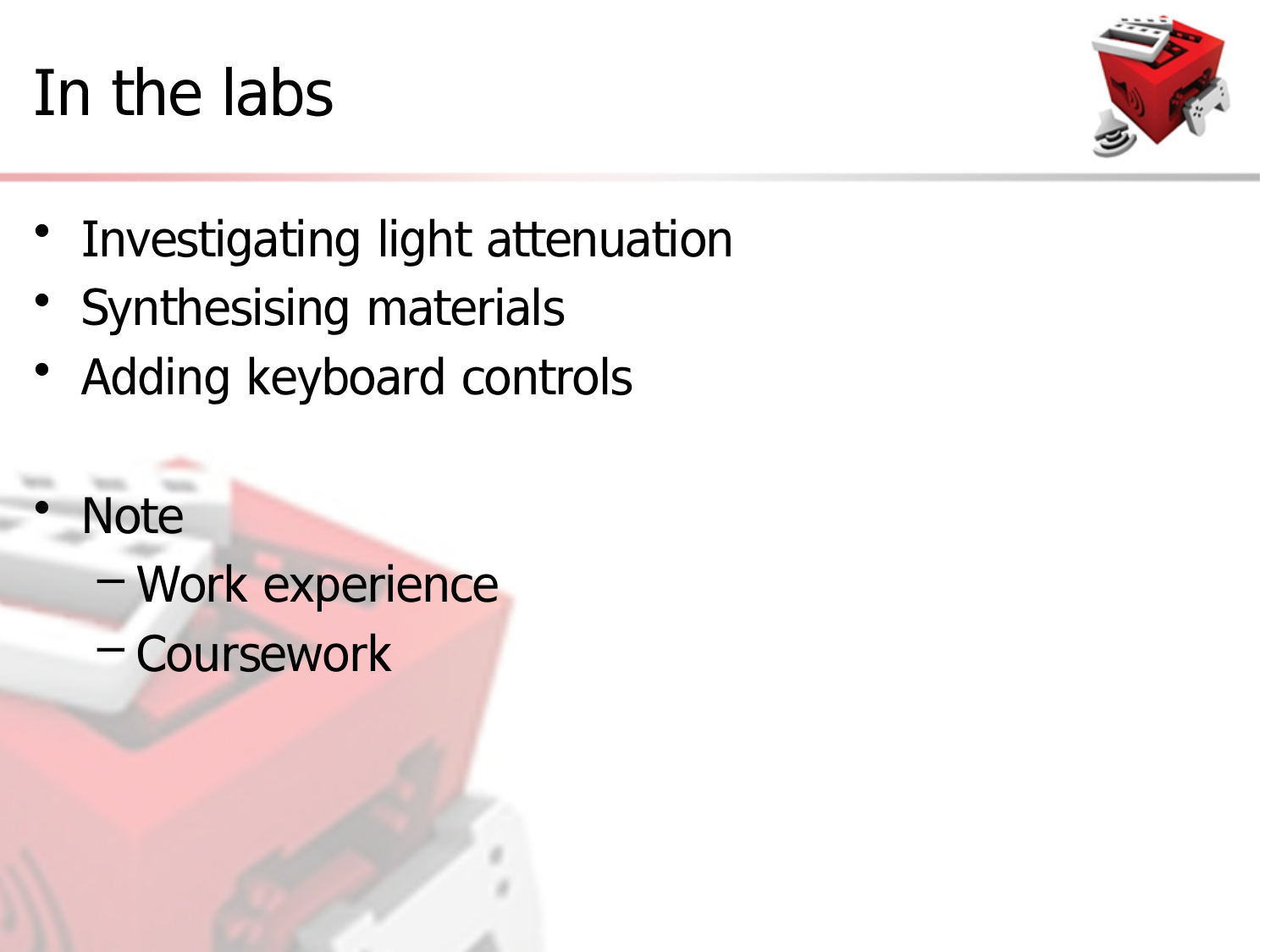

# In the labs
Investigating light attenuation
Synthesising materials
Adding keyboard controls

Note
Work experience
Coursework